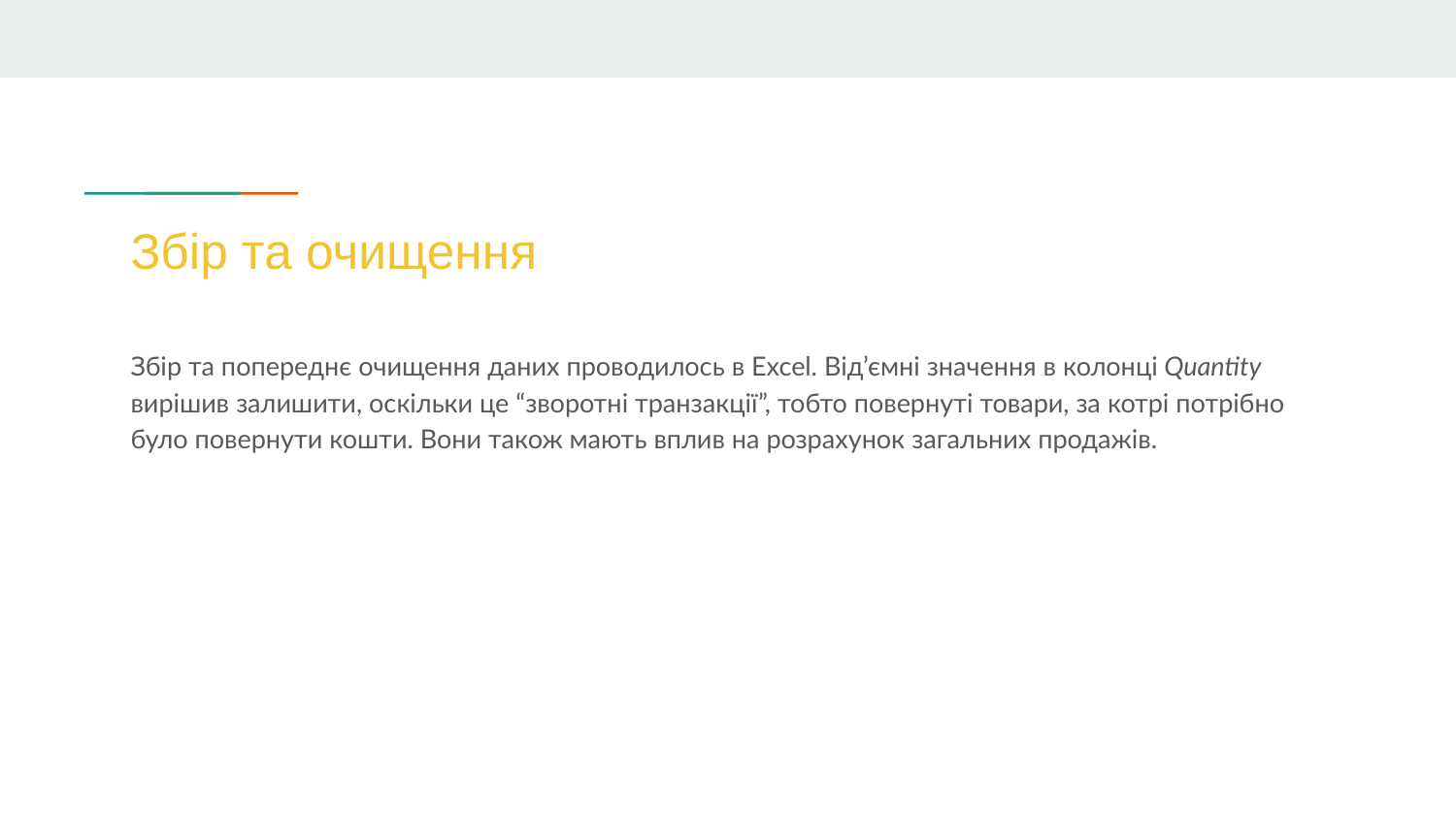

# Збір та очищення
Збір та попереднє очищення даних проводилось в Excel. Від’ємні значення в колонці Quantity вирішив залишити, оскільки це “зворотні транзакції”, тобто повернуті товари, за котрі потрібно було повернути кошти. Вони також мають вплив на розрахунок загальних продажів.